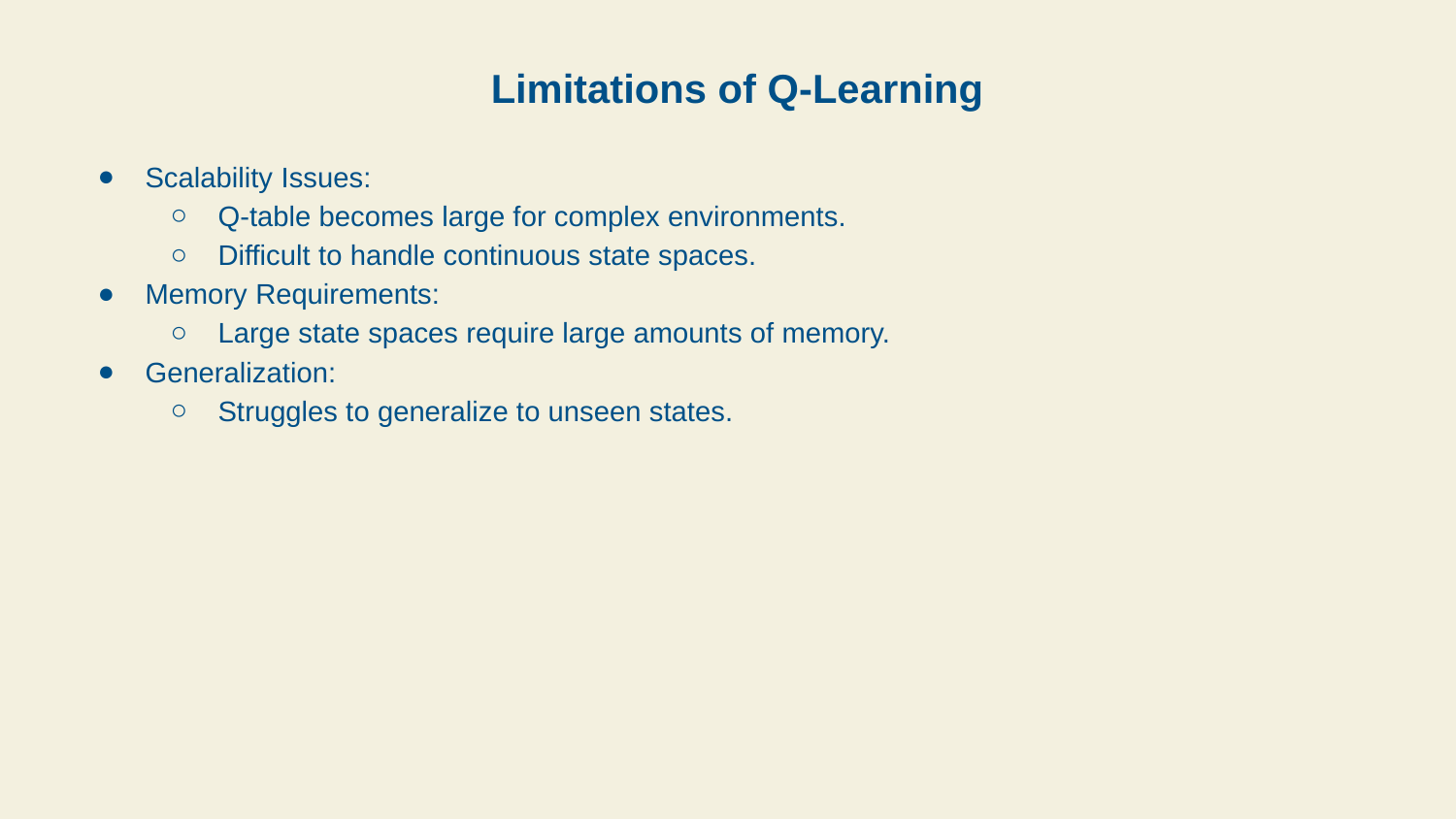

Limitations of Q-Learning
Scalability Issues:
Q-table becomes large for complex environments.
Difficult to handle continuous state spaces.
Memory Requirements:
Large state spaces require large amounts of memory.
Generalization:
Struggles to generalize to unseen states.